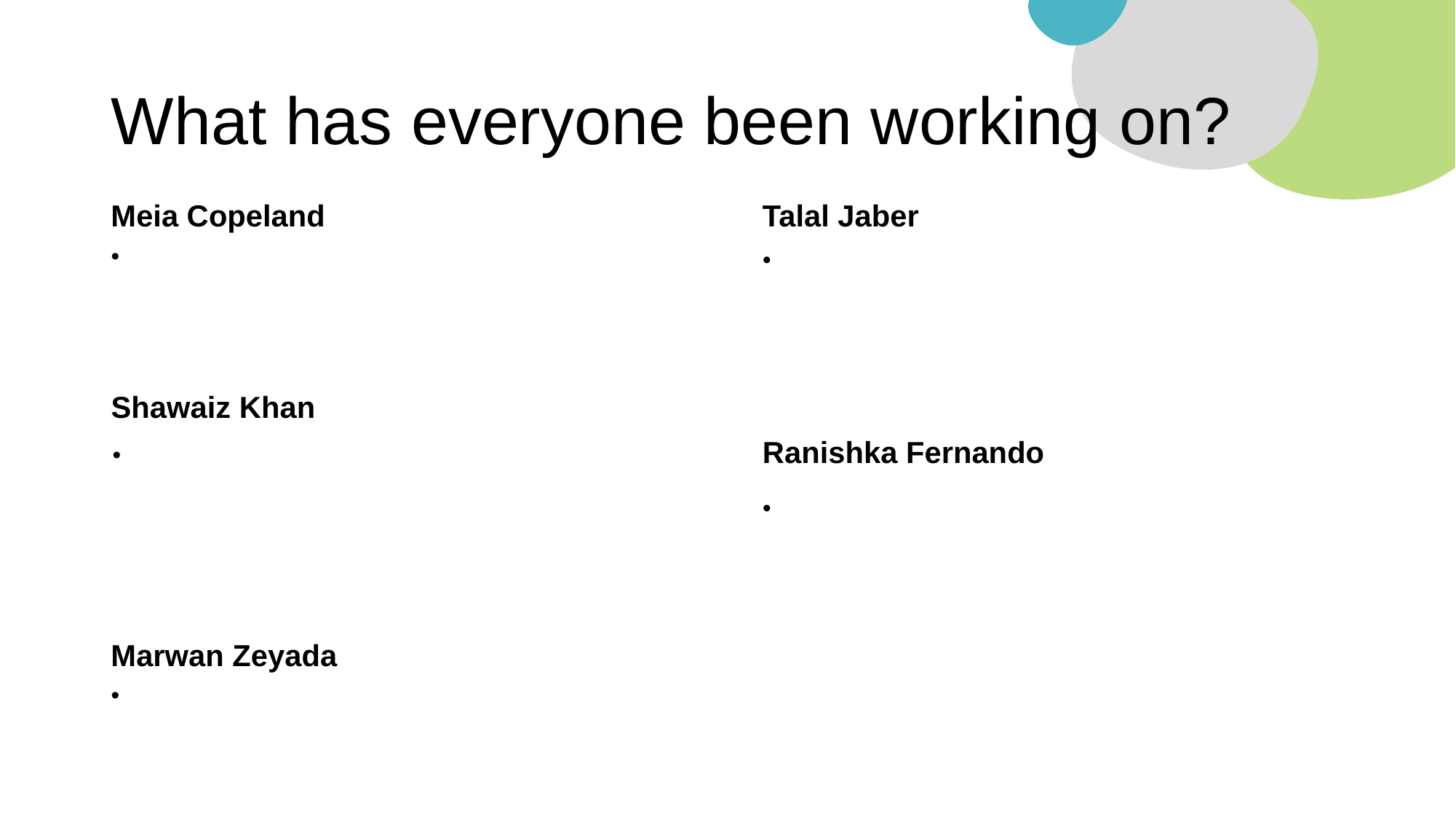

What has everyone been working on?
Meia Copeland
Talal Jaber

Shawaiz Khan
Ranishka Fernando

Marwan Zeyada